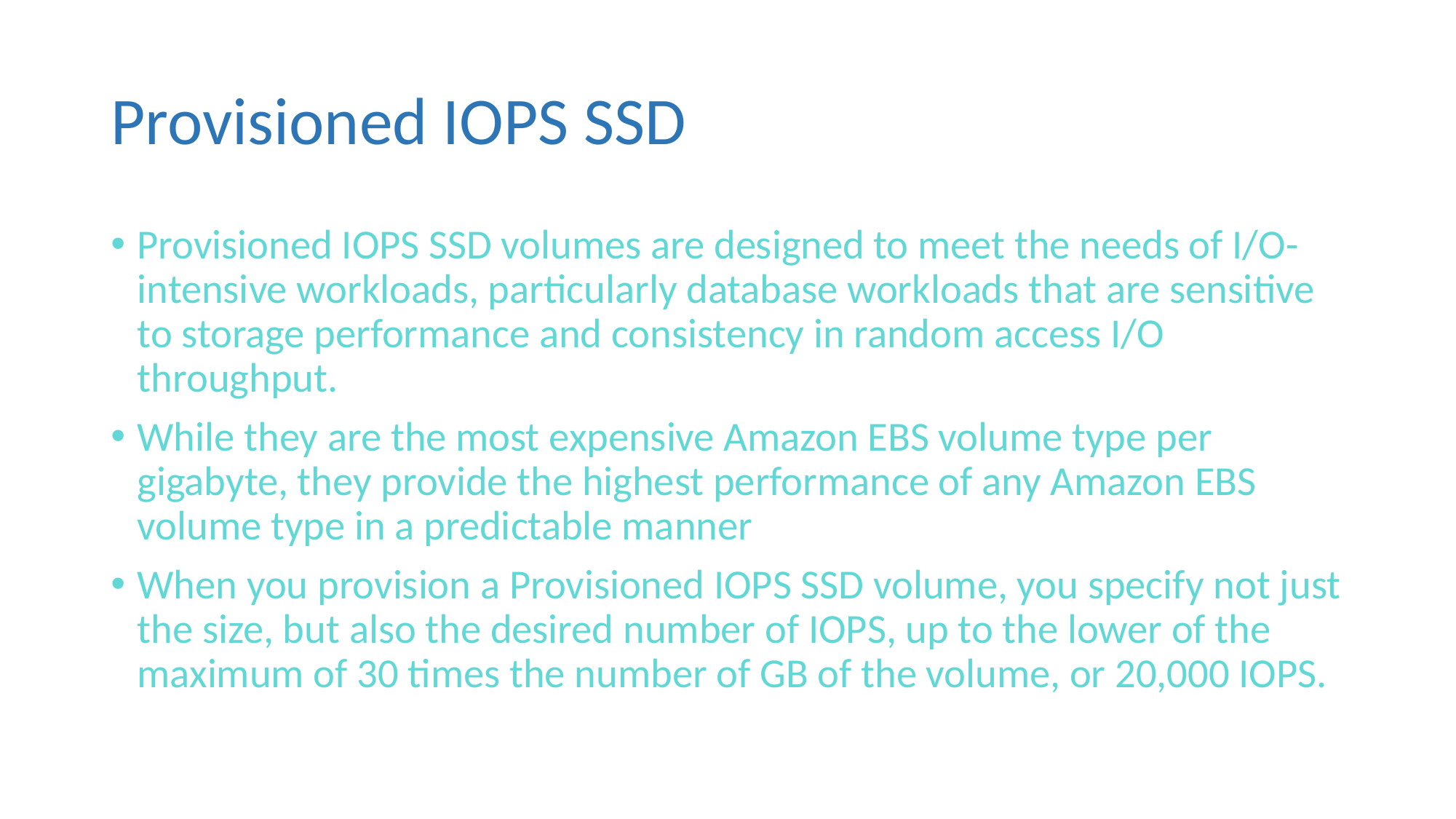

# Provisioned IOPS SSD
Provisioned IOPS SSD volumes are designed to meet the needs of I/O-intensive workloads, particularly database workloads that are sensitive to storage performance and consistency in random access I/O throughput.
While they are the most expensive Amazon EBS volume type per gigabyte, they provide the highest performance of any Amazon EBS volume type in a predictable manner
When you provision a Provisioned IOPS SSD volume, you specify not just the size, but also the desired number of IOPS, up to the lower of the maximum of 30 times the number of GB of the volume, or 20,000 IOPS.